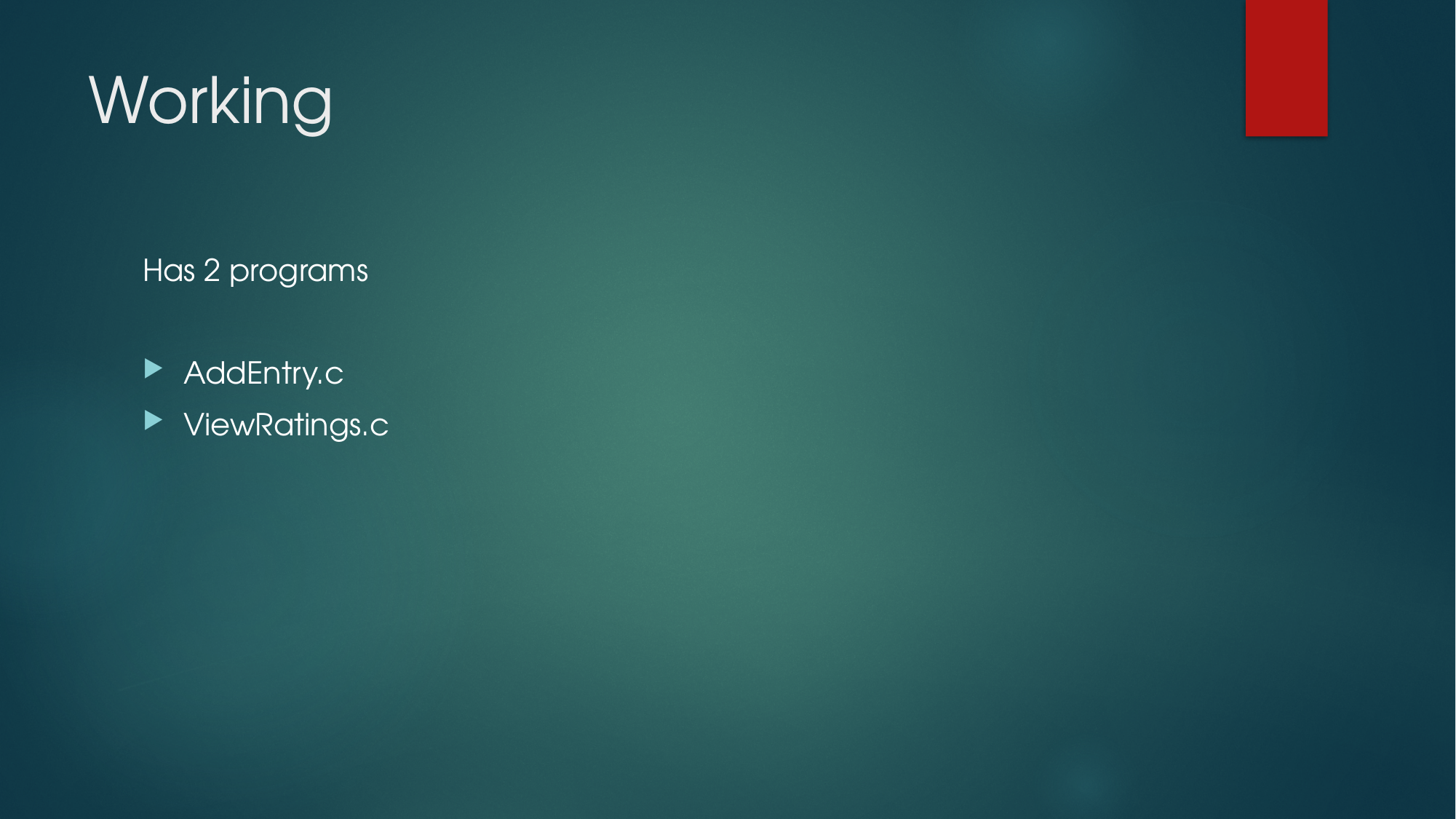

# Working
Has 2 programs

AddEntry.c
ViewRatings.c